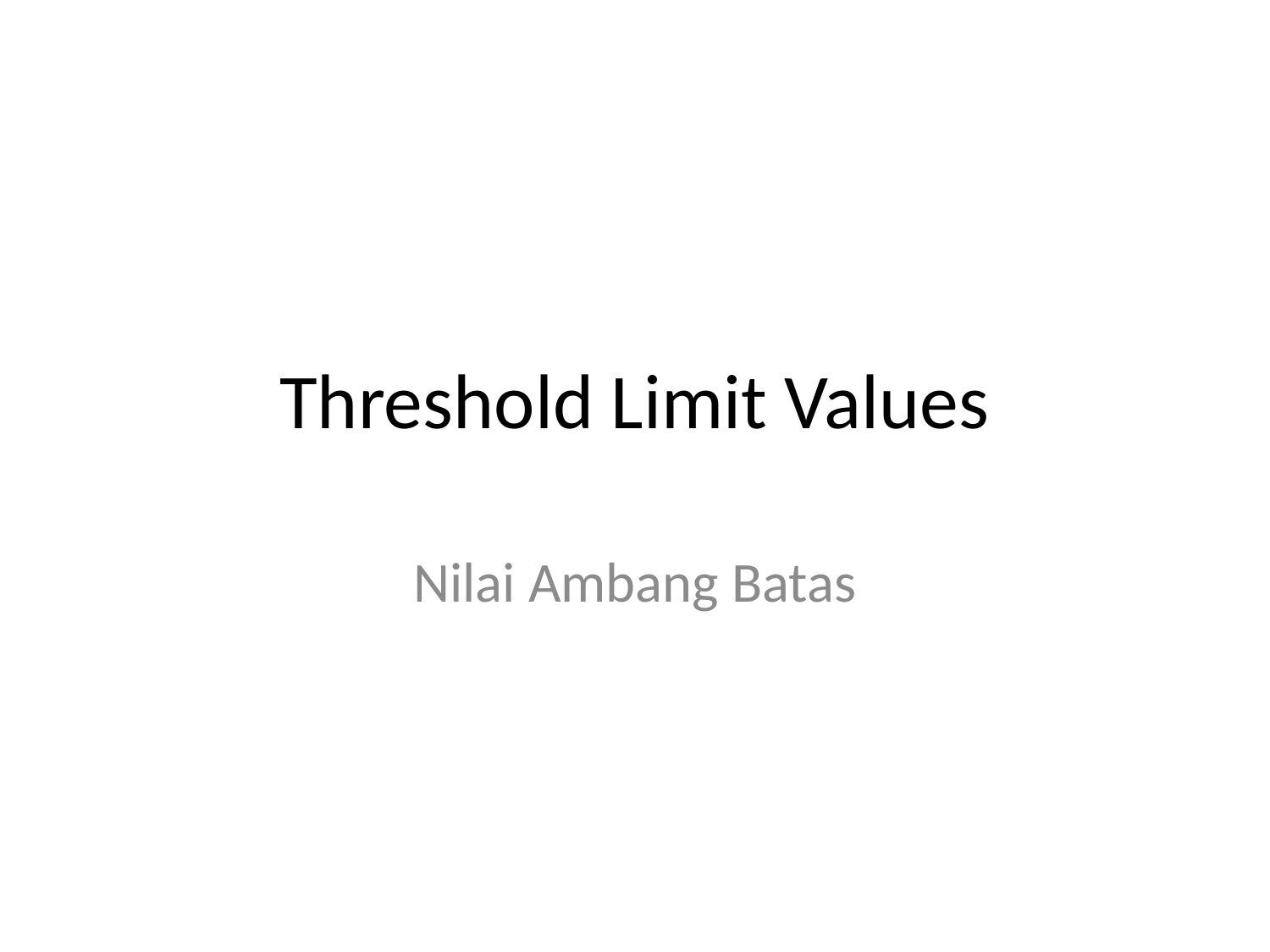

# Threshold Limit Values
Nilai Ambang Batas